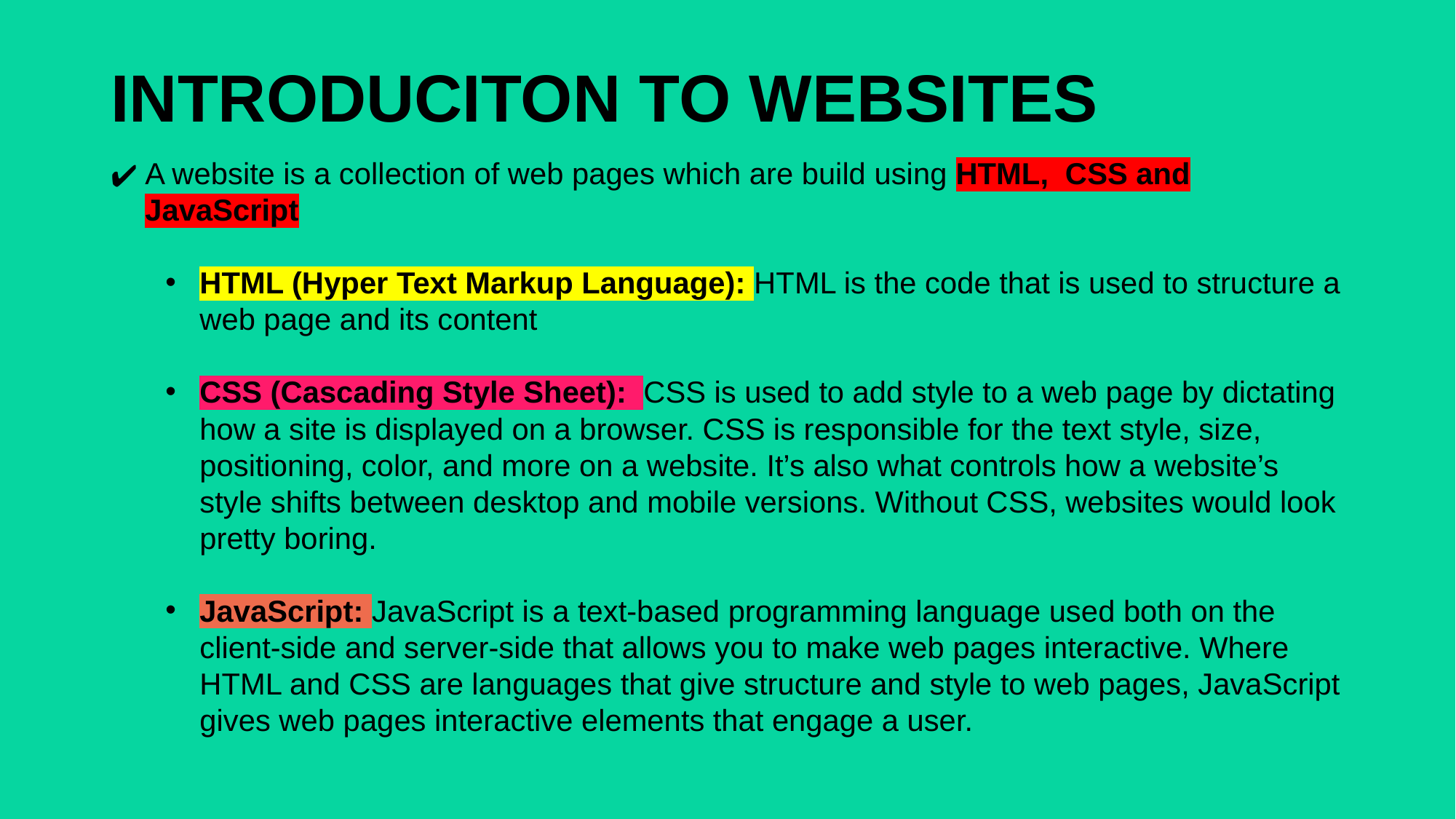

# INTRODUCITON TO WEBSITES
A website is a collection of web pages which are build using HTML,  CSS and JavaScript

HTML (Hyper Text Markup Language): HTML is the code that is used to structure a web page and its content

CSS (Cascading Style Sheet):  CSS is used to add style to a web page by dictating how a site is displayed on a browser. CSS is responsible for the text style, size, positioning, color, and more on a website. It’s also what controls how a website’s style shifts between desktop and mobile versions. Without CSS, websites would look pretty boring.

JavaScript: JavaScript is a text-based programming language used both on the client-side and server-side that allows you to make web pages interactive. Where HTML and CSS are languages that give structure and style to web pages, JavaScript gives web pages interactive elements that engage a user.